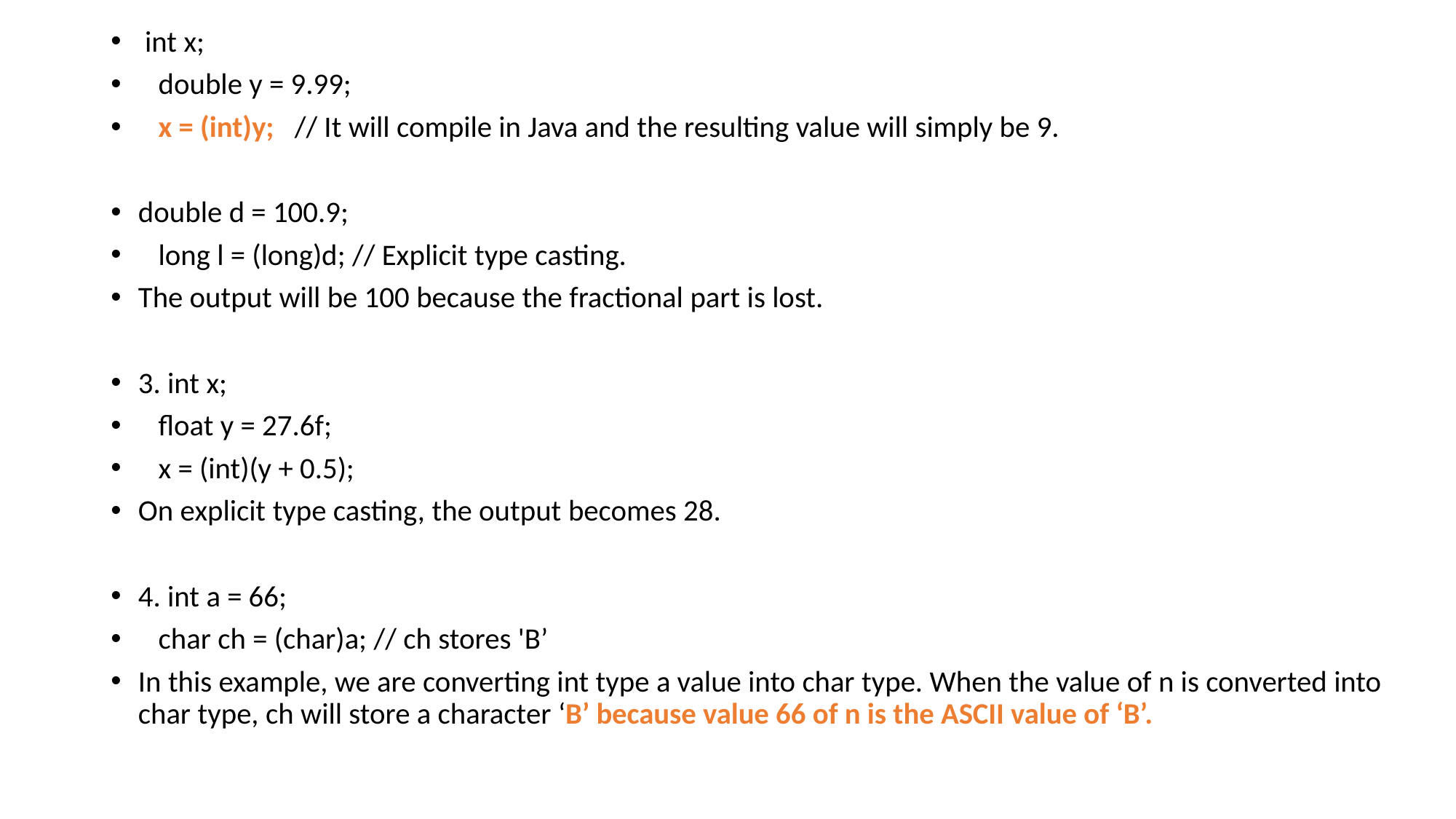

int x;
   double y = 9.99;
   x = (int)y;   // It will compile in Java and the resulting value will simply be 9.

double d = 100.9;
   long l = (long)d; // Explicit type casting.
The output will be 100 because the fractional part is lost.

3. int x;
   float y = 27.6f;
   x = (int)(y + 0.5);
On explicit type casting, the output becomes 28.

4. int a = 66;
   char ch = (char)a; // ch stores 'B’
In this example, we are converting int type a value into char type. When the value of n is converted into char type, ch will store a character ‘B’ because value 66 of n is the ASCII value of ‘B’.